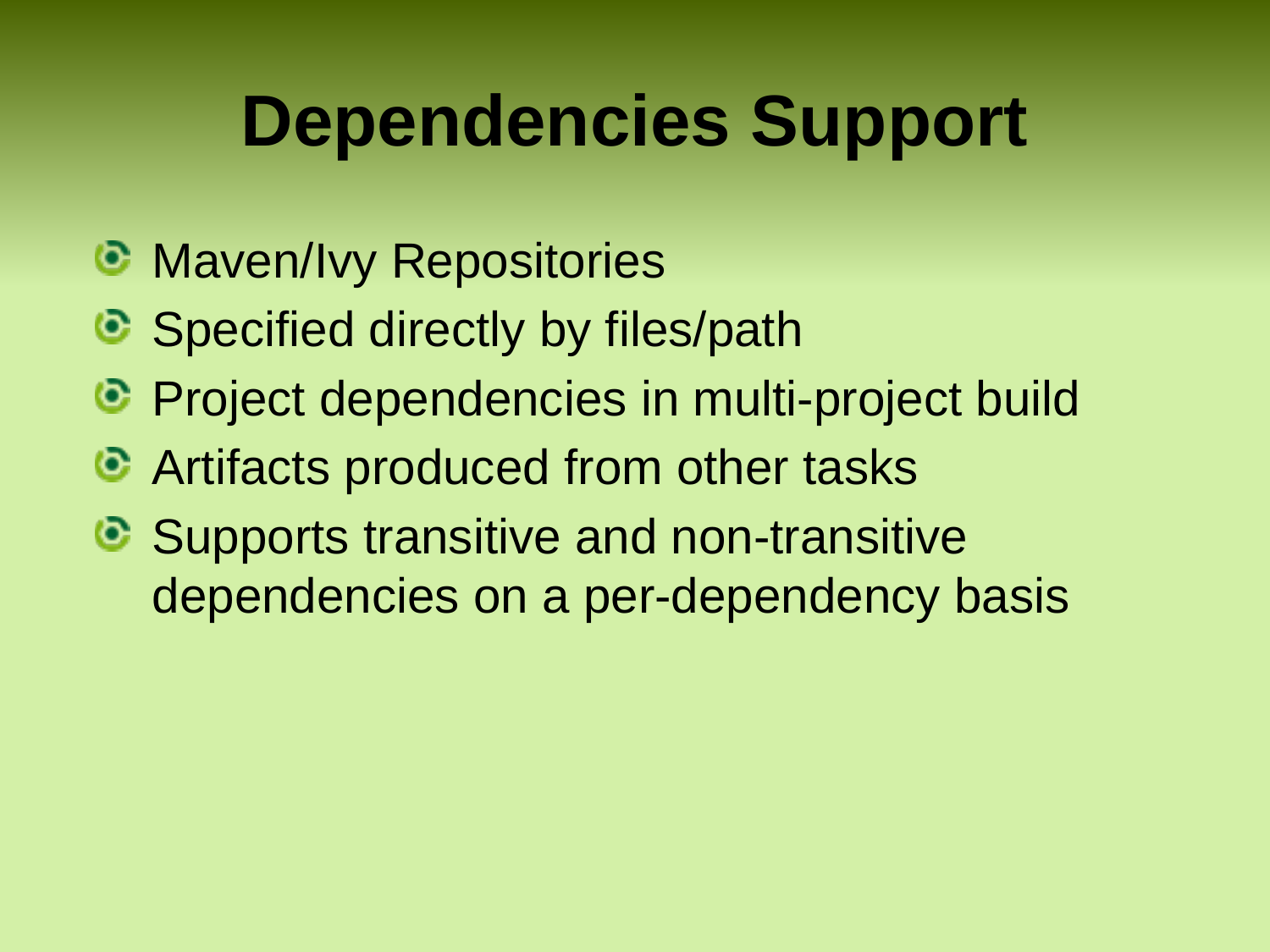

# Dependencies Support
Maven/Ivy Repositories
Specified directly by files/path
Project dependencies in multi-project build
Artifacts produced from other tasks
Supports transitive and non-transitive dependencies on a per-dependency basis